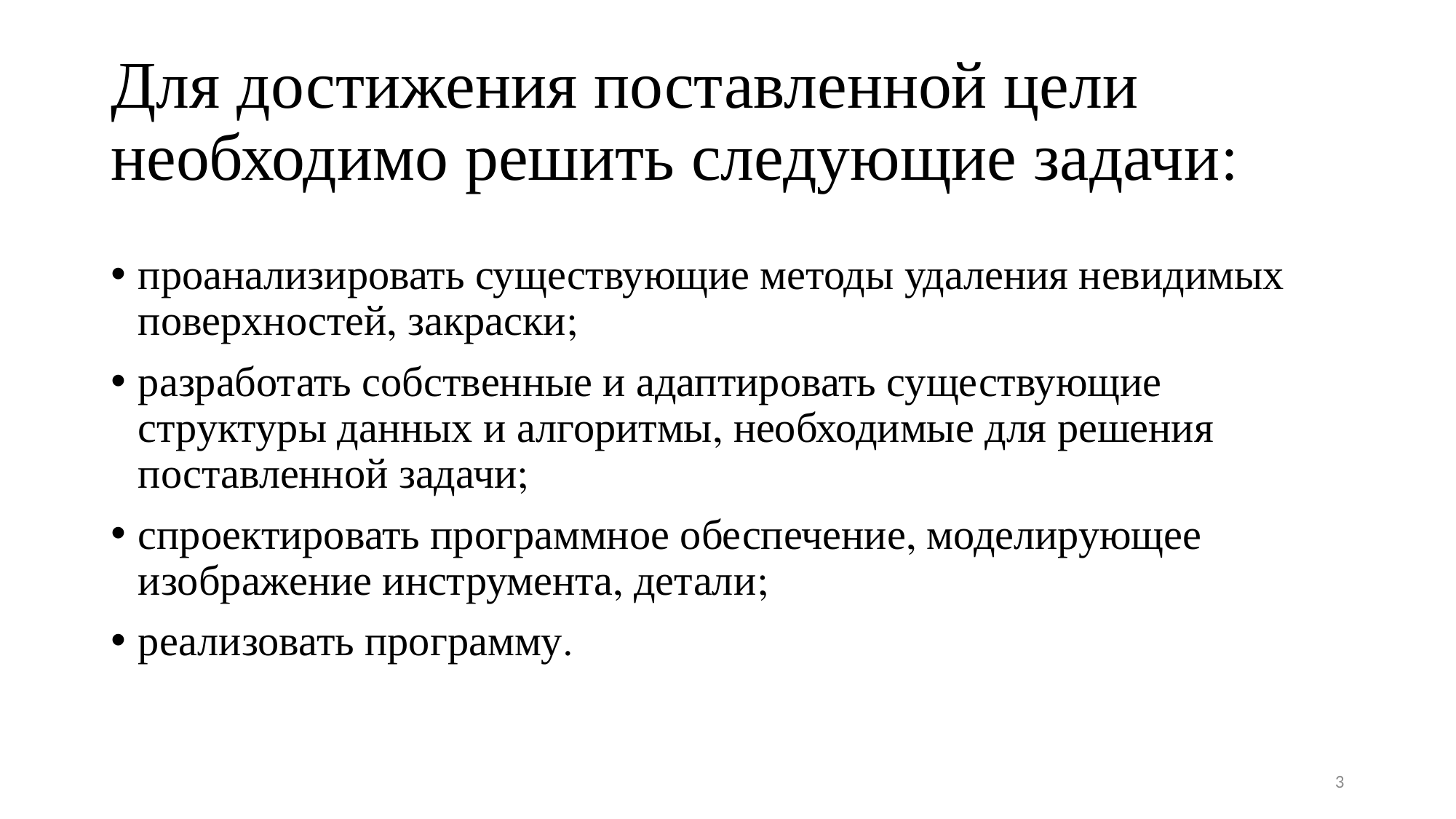

# Для достижения поставленной цели необходимо решить следующие задачи:
проанализировать существующие методы удаления невидимых поверхностей, закраски;
разработать собственные и адаптировать существующие структуры данных и алгоритмы, необходимые для решения поставленной задачи;
спроектировать программное обеспечение, моделирующее изображение инструмента, детали;
реализовать программу.

3